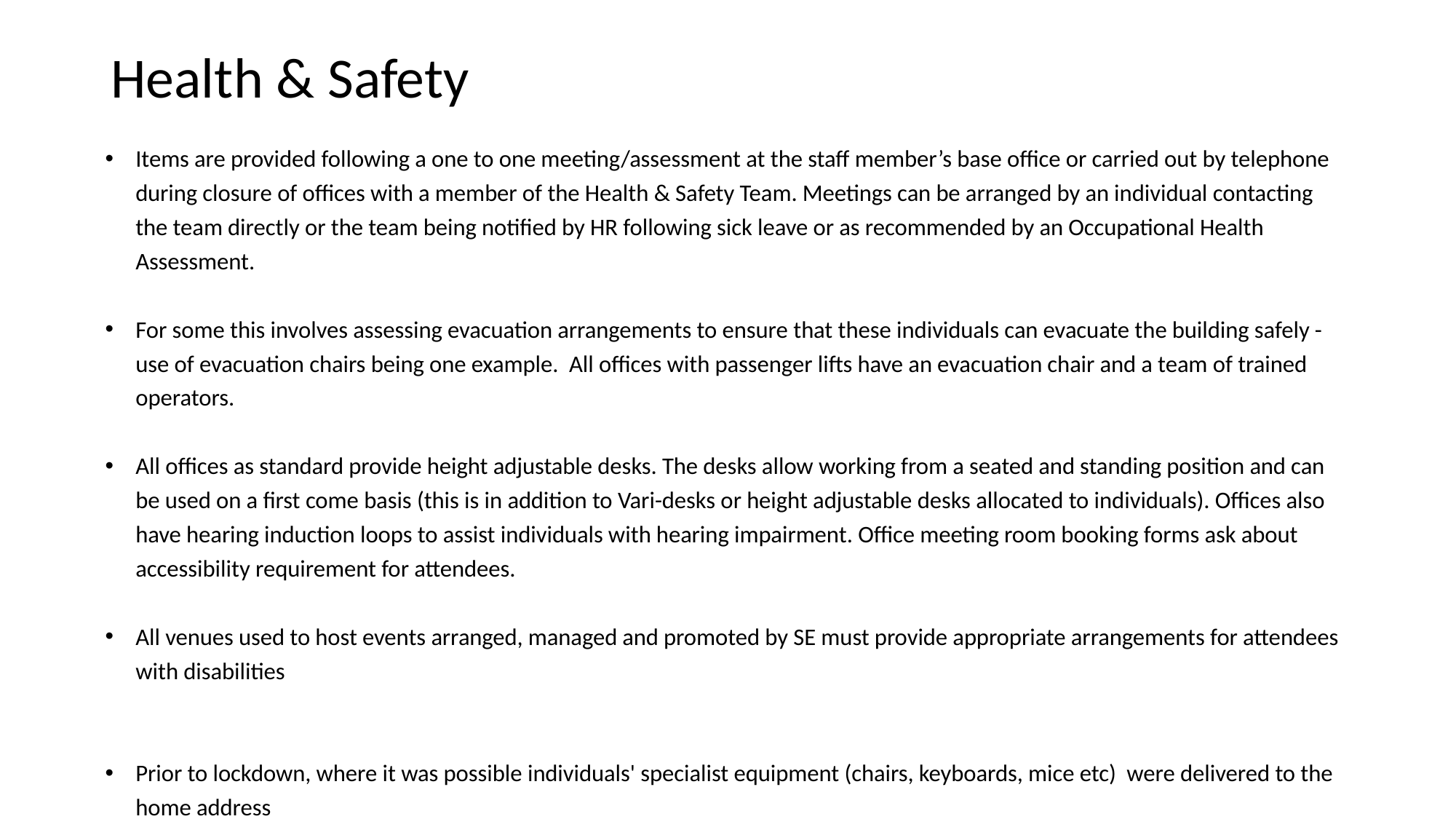

# Health & Safety

Items are provided following a one to one meeting/assessment at the staff member’s base office or carried out by telephone during closure of offices with a member of the Health & Safety Team. Meetings can be arranged by an individual contacting the team directly or the team being notified by HR following sick leave or as recommended by an Occupational Health Assessment.

For some this involves assessing evacuation arrangements to ensure that these individuals can evacuate the building safely - use of evacuation chairs being one example.  All offices with passenger lifts have an evacuation chair and a team of trained operators.

All offices as standard provide height adjustable desks. The desks allow working from a seated and standing position and can be used on a first come basis (this is in addition to Vari-desks or height adjustable desks allocated to individuals). Offices also have hearing induction loops to assist individuals with hearing impairment. Office meeting room booking forms ask about accessibility requirement for attendees.

All venues used to host events arranged, managed and promoted by SE must provide appropriate arrangements for attendees with disabilities

Prior to lockdown, where it was possible individuals' specialist equipment (chairs, keyboards, mice etc)  were delivered to the home address